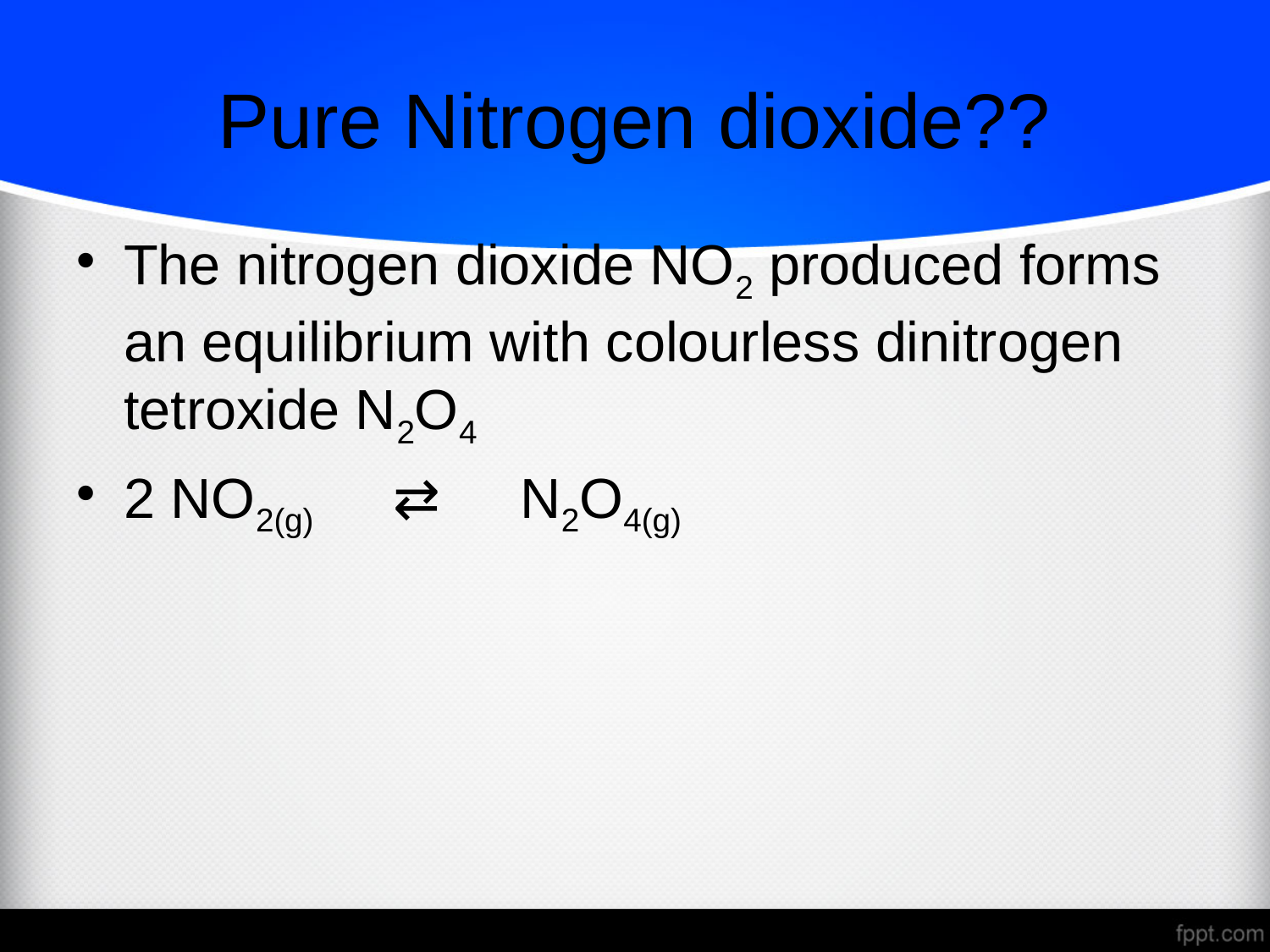

# Pure Nitrogen dioxide??
The nitrogen dioxide NO2 produced forms an equilibrium with colourless dinitrogen tetroxide N2O4
2 NO2(g)	 ⇄	 N2O4(g)